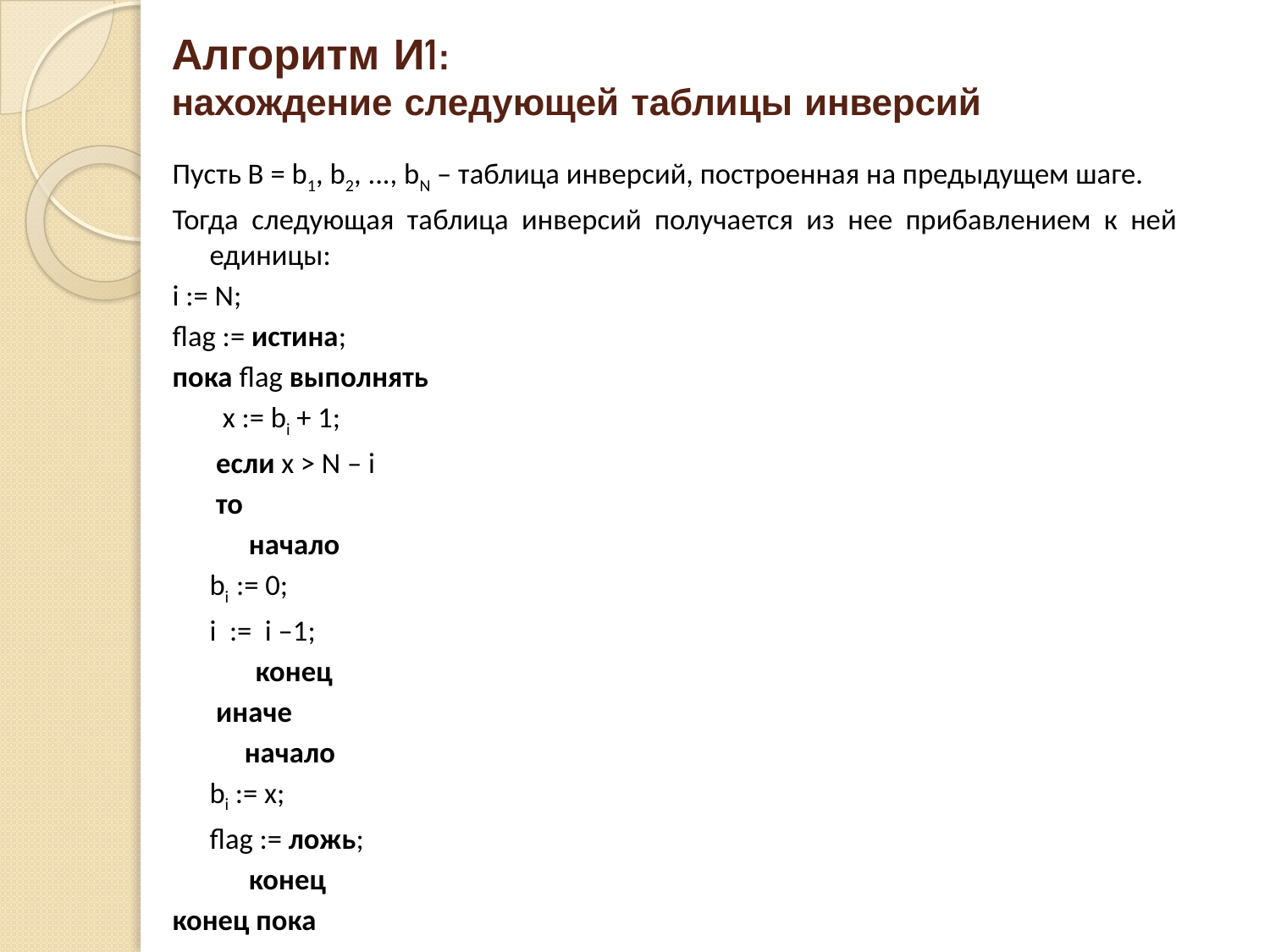

# Алгоритм И1: нахождение следующей таблицы инверсий
Пусть B = b1, b2, ..., bN – таблица инверсий, построенная на предыдущем шаге.
Тогда следующая таблица инверсий получается из нее прибавлением к ней единицы:
i := N;
flag := истина;
пока flag выполнять
	  x := bi + 1;
	 если x > N – i
	 то
    	      начало
		bi  := 0;
		i  :=  i –1;
	       конец
	 иначе
           начало
		bi := x;
 		flag := ложь;
	      конец
конец пока